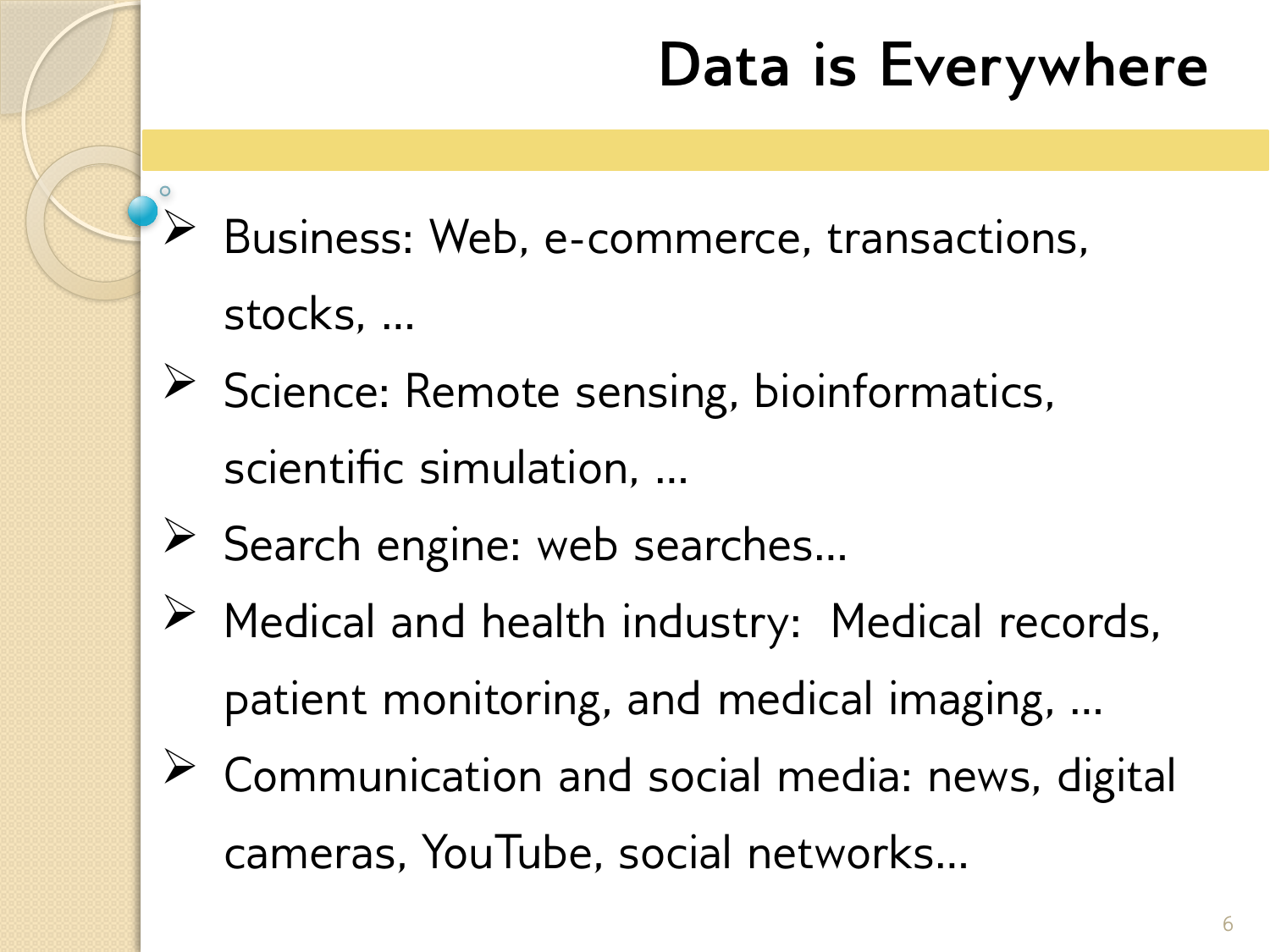

Data is Everywhere

Business: Web, e-commerce, transactions, stocks, …
Science: Remote sensing, bioinformatics, scientific simulation, …
Search engine: web searches…
Medical and health industry:  Medical records, patient monitoring, and medical imaging, …
Communication and social media: news, digital cameras, YouTube, social networks…
6